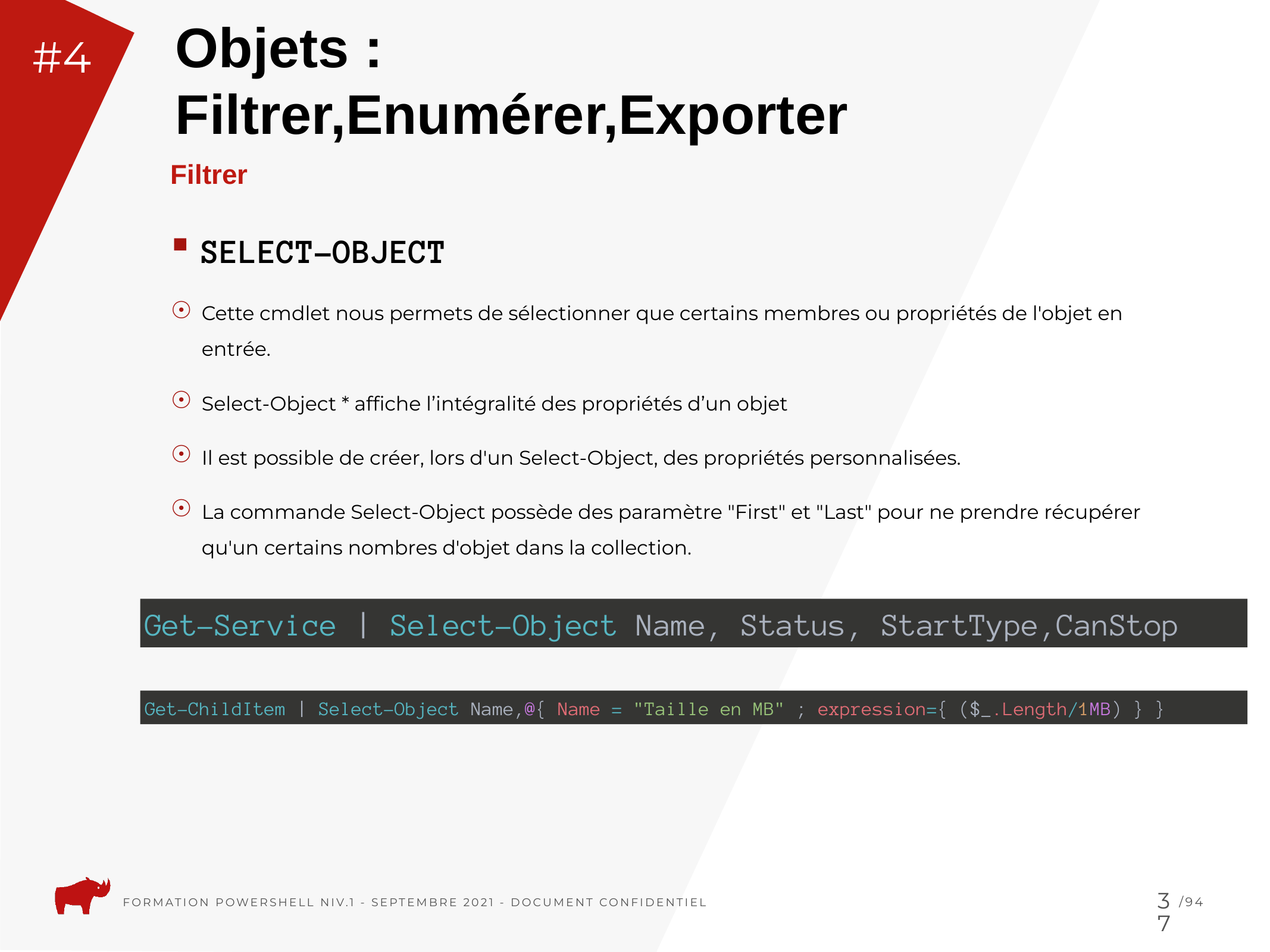

Objets :
Filtrer,Enumérer,Exporter
#4
Filtrer
SELECT-OBJECT
Cette cmdlet nous permets de sélectionner que certains membres ou propriétés de l'objet en entrée.
Select-Object * affiche l’intégralité des propriétés d’un objet
Il est possible de créer, lors d'un Select-Object, des propriétés personnalisées.
La commande Select-Object possède des paramètre "First" et "Last" pour ne prendre récupérer qu'un certains nombres d'objet dans la collection.

Get-Service | Select-Object Name, Status, StartType,CanStop
Get-ChildItem | Select-Object Name,@{ Name = "Taille en MB" ; expression={ ($_.Length/1MB) } }
37